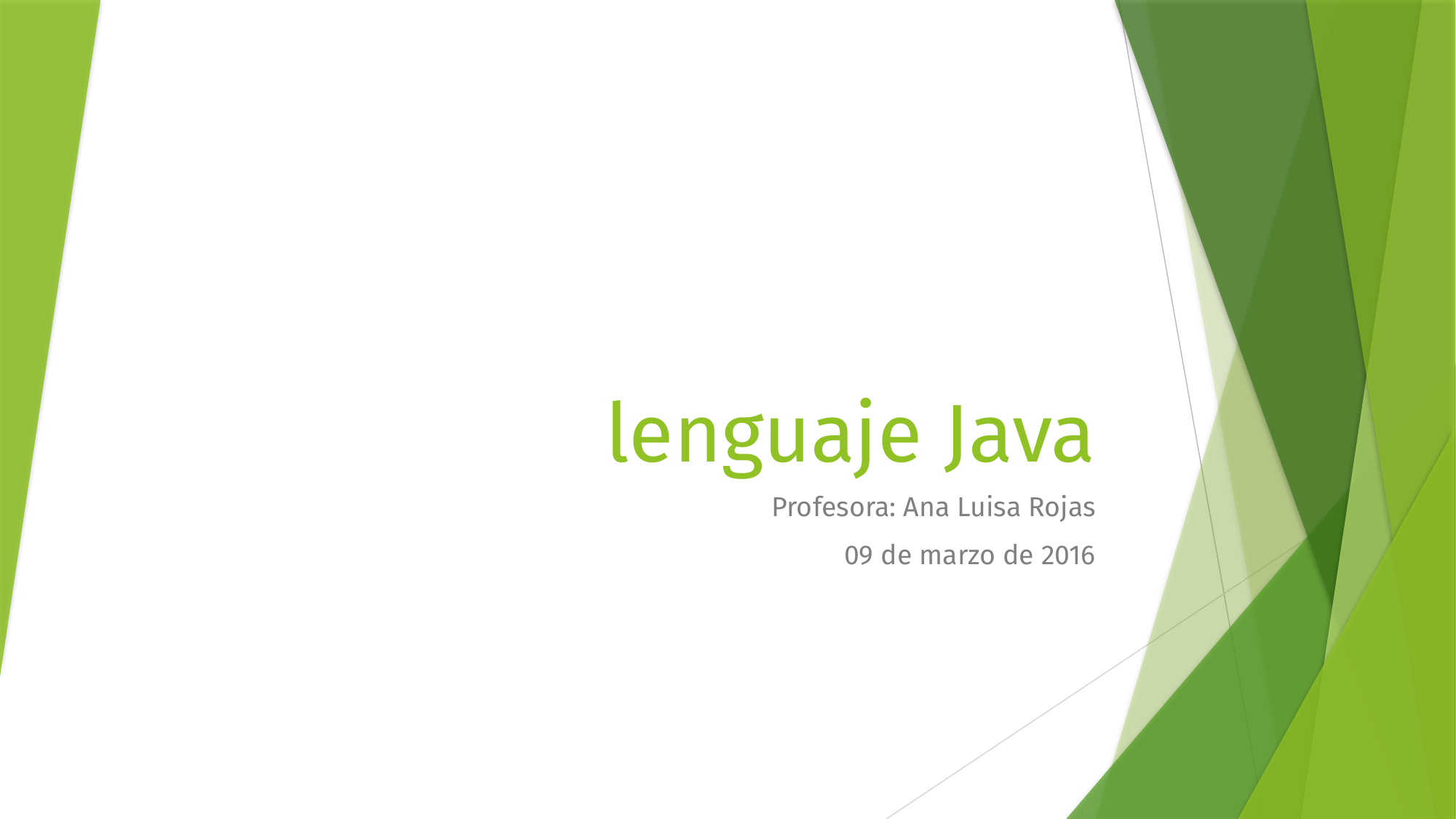

# lenguaje Java
Profesora: Ana Luisa Rojas
09 de marzo de 2016